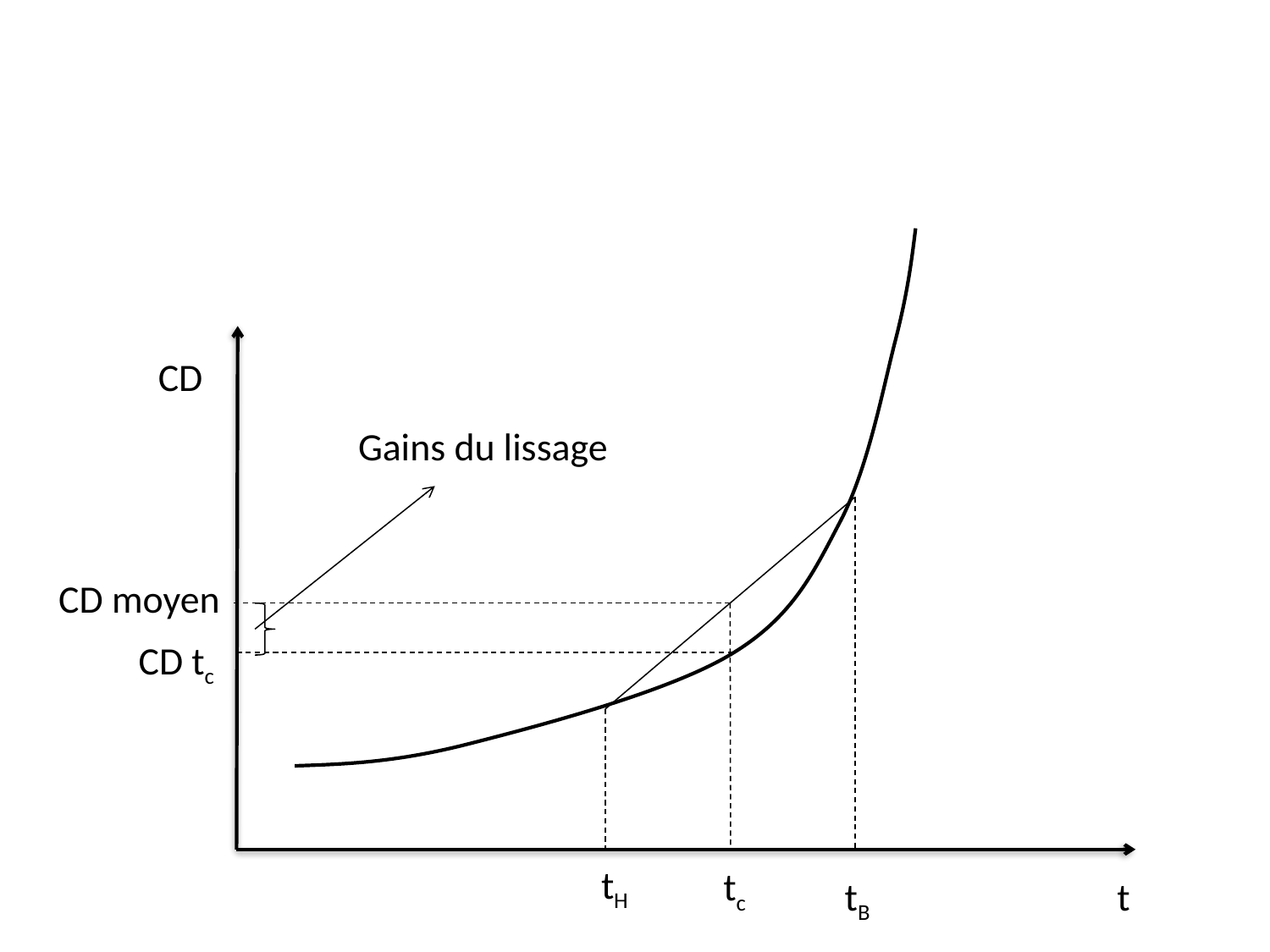

CD
Gains du lissage
CD moyen

CD tc
tH
tc
tB
t